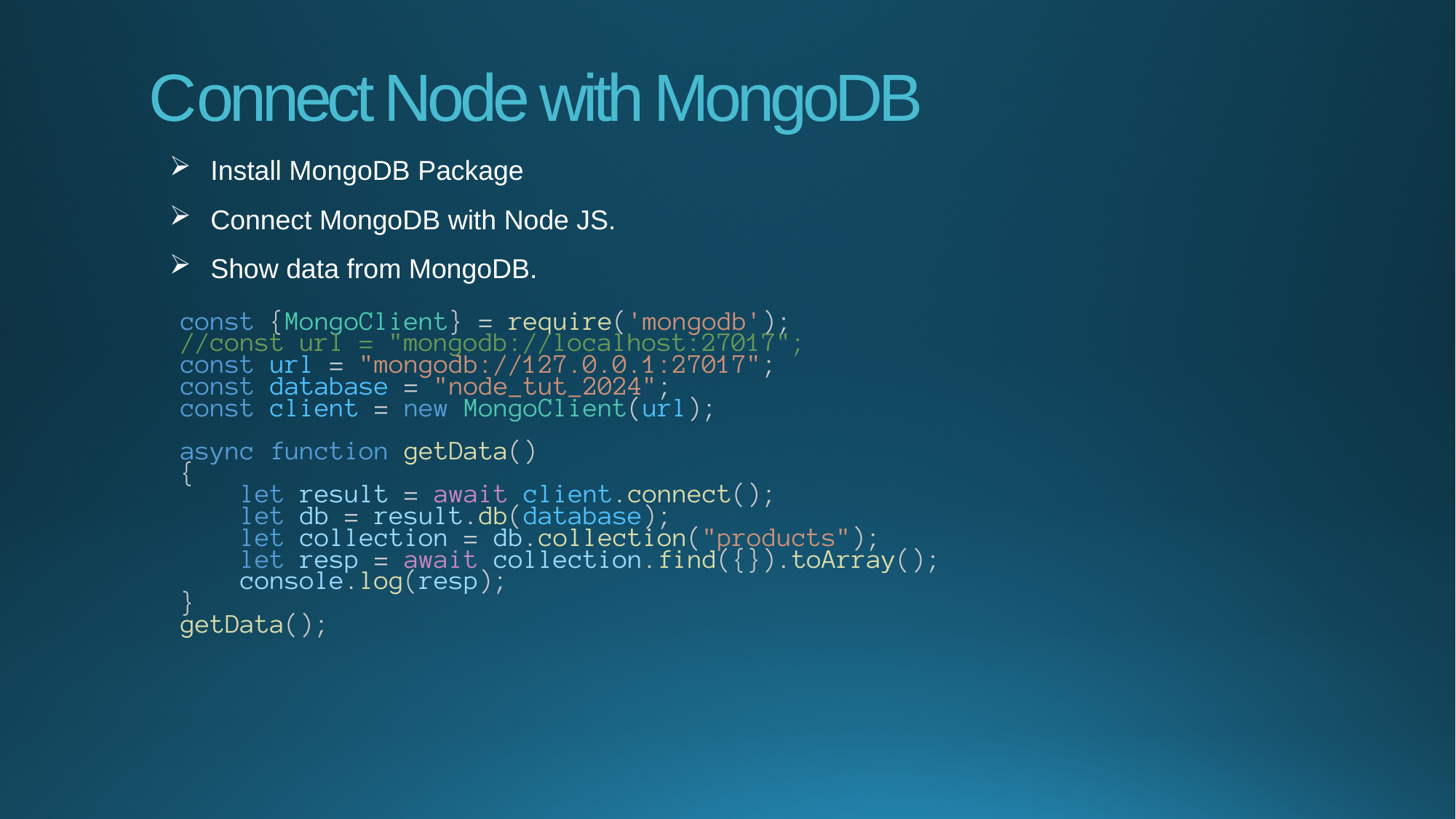

# Connect Node with MongoDB
Install MongoDB Package
Connect MongoDB with Node JS.
Show data from MongoDB.
const {MongoClient} = require('mongodb');
//const url = "mongodb://localhost:27017";
const url = "mongodb://127.0.0.1:27017";
const database = "node_tut_2024";
const client = new MongoClient(url);
async function getData()
{
    let result = await client.connect();
    let db = result.db(database);
    let collection = db.collection("products");
    let resp = await collection.find({}).toArray();
    console.log(resp);
}
getData();